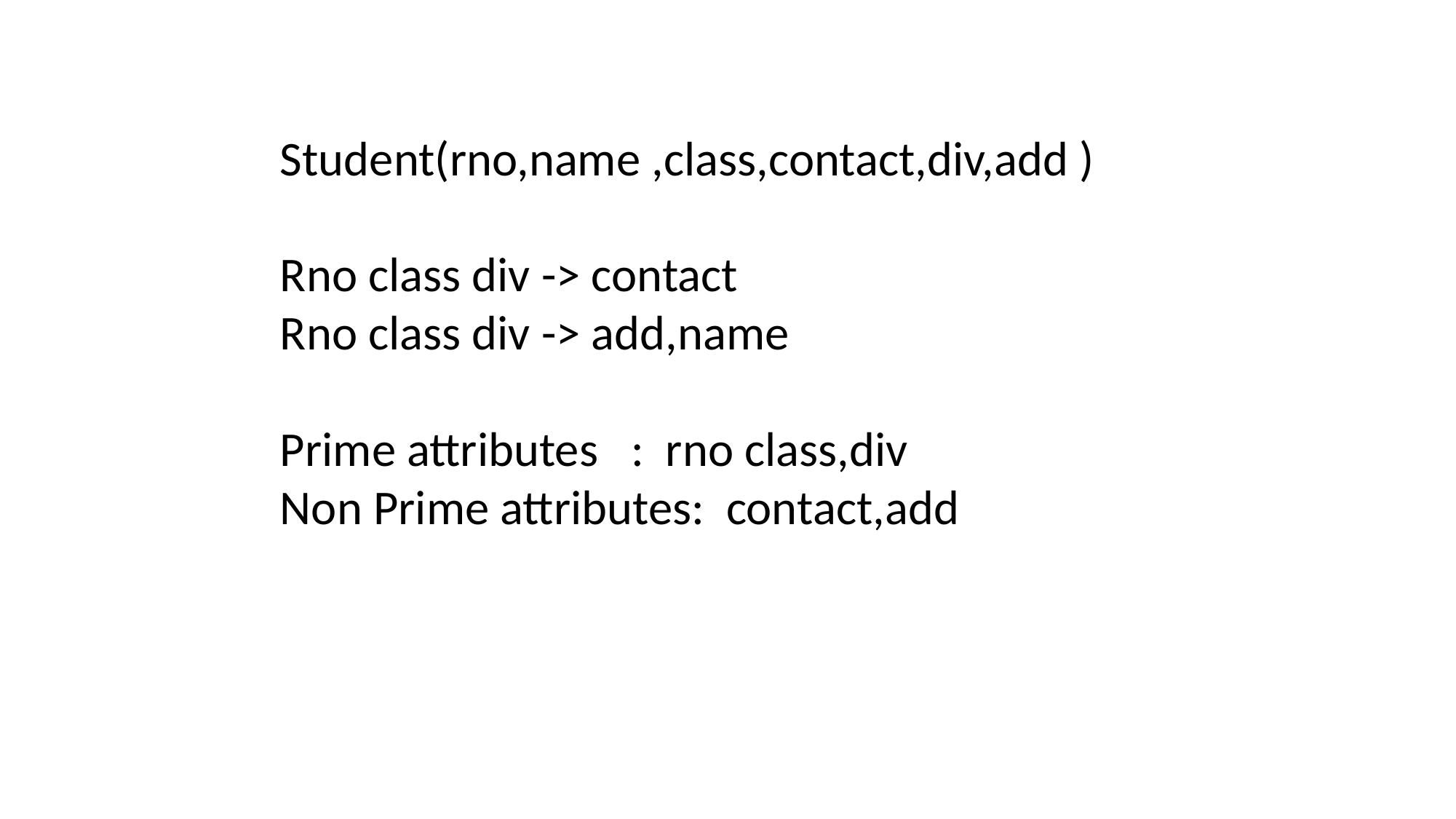

Student(rno,name ,class,contact,div,add )

Rno class div -> contact
Rno class div -> add,name

Prime attributes   :  rno class,div
Non Prime attributes:  contact,add